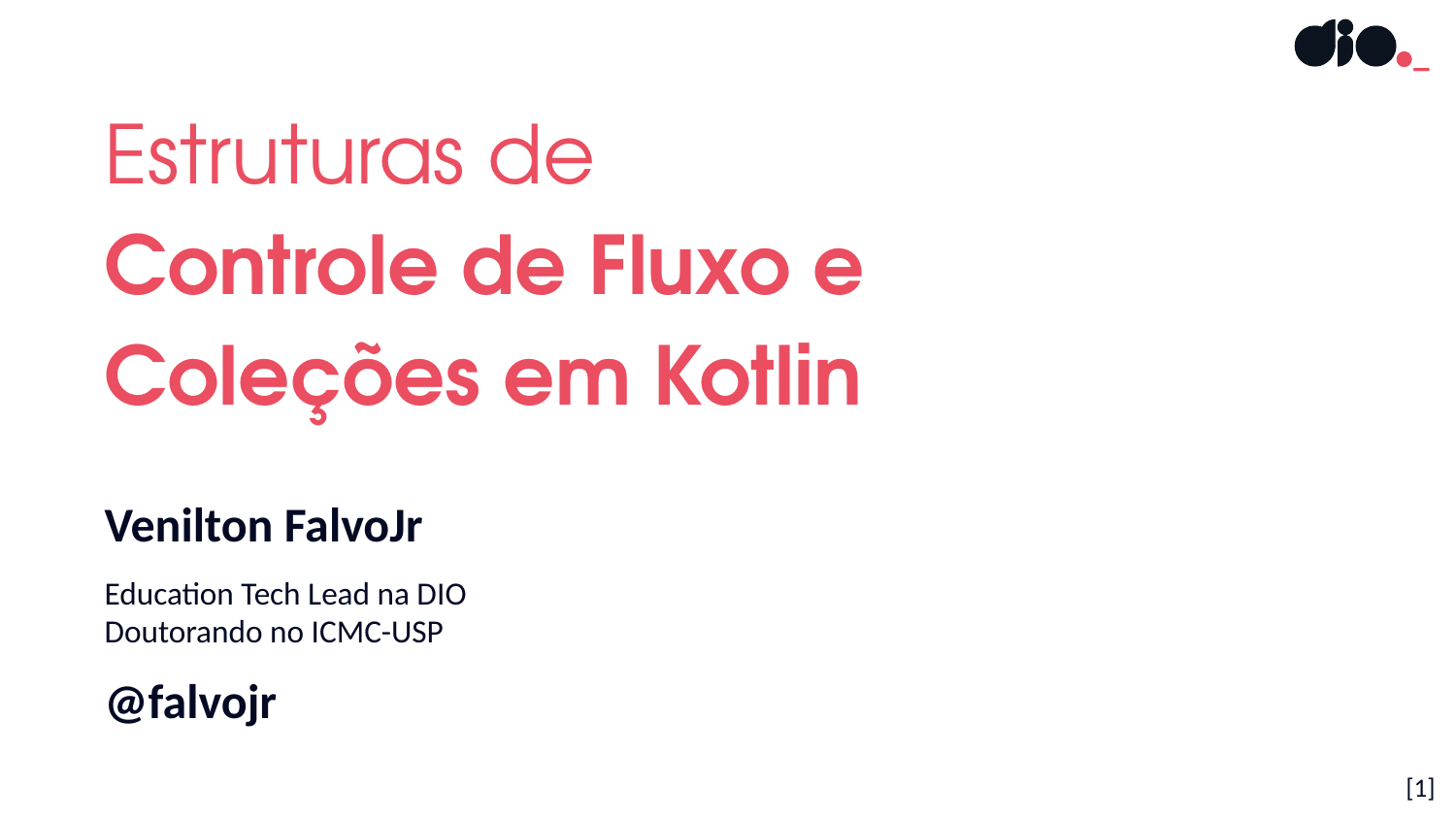

Estruturas de
Controle de Fluxo e
Coleções em Kotlin
Venilton FalvoJr
Education Tech Lead na DIO
Doutorando no ICMC-USP
@falvojr
[1]